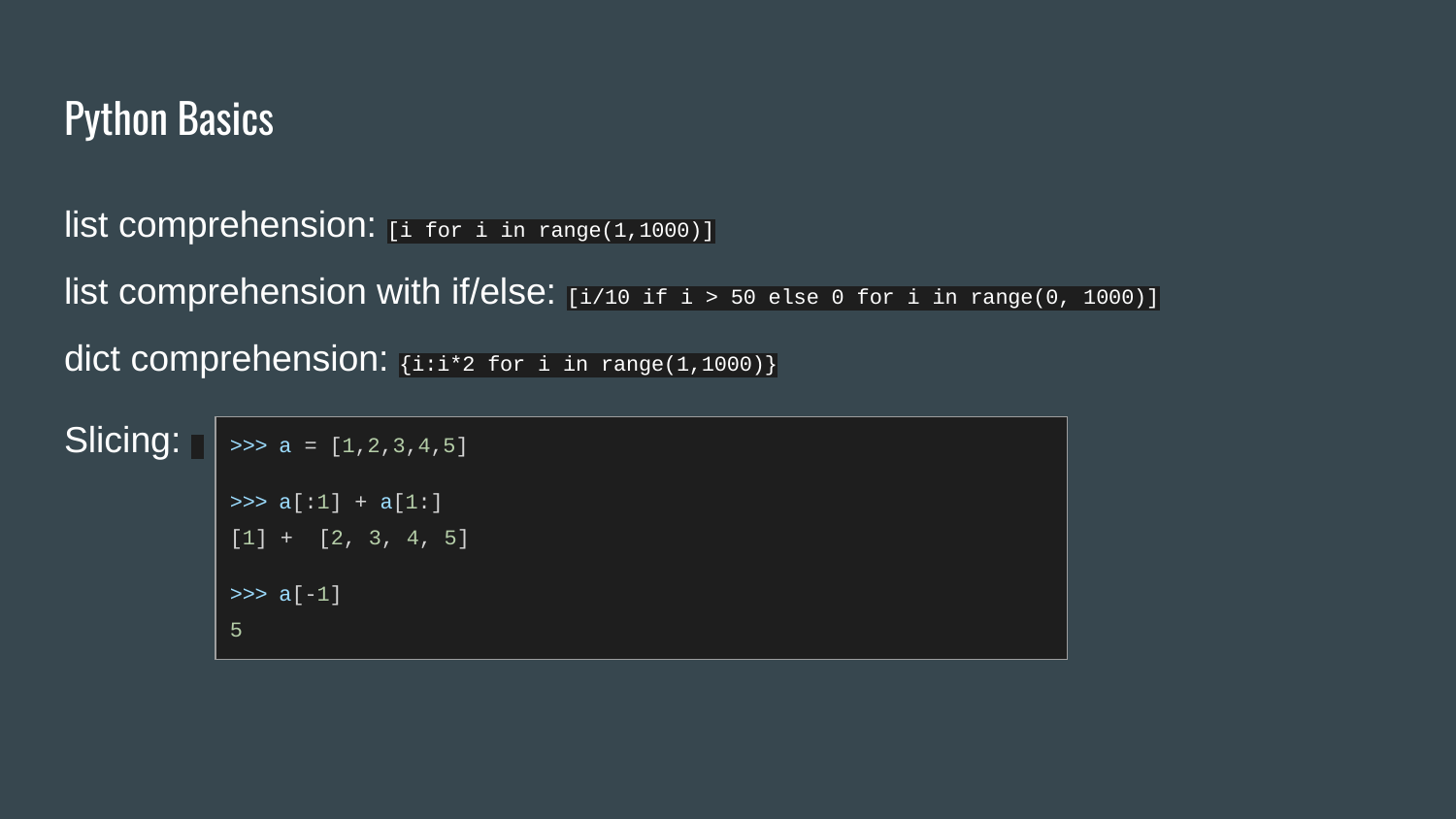

# Python Basics
list comprehension: [i for i in range(1,1000)]
list comprehension with if/else: [i/10 if i > 50 else 0 for i in range(0, 1000)]
dict comprehension: {i:i*2 for i in range(1,1000)}
Slicing:

| >>> a = [1,2,3,4,5] >>> a[:1] + a[1:] [1] + [2, 3, 4, 5] >>> a[-1] 5 |
| --- |